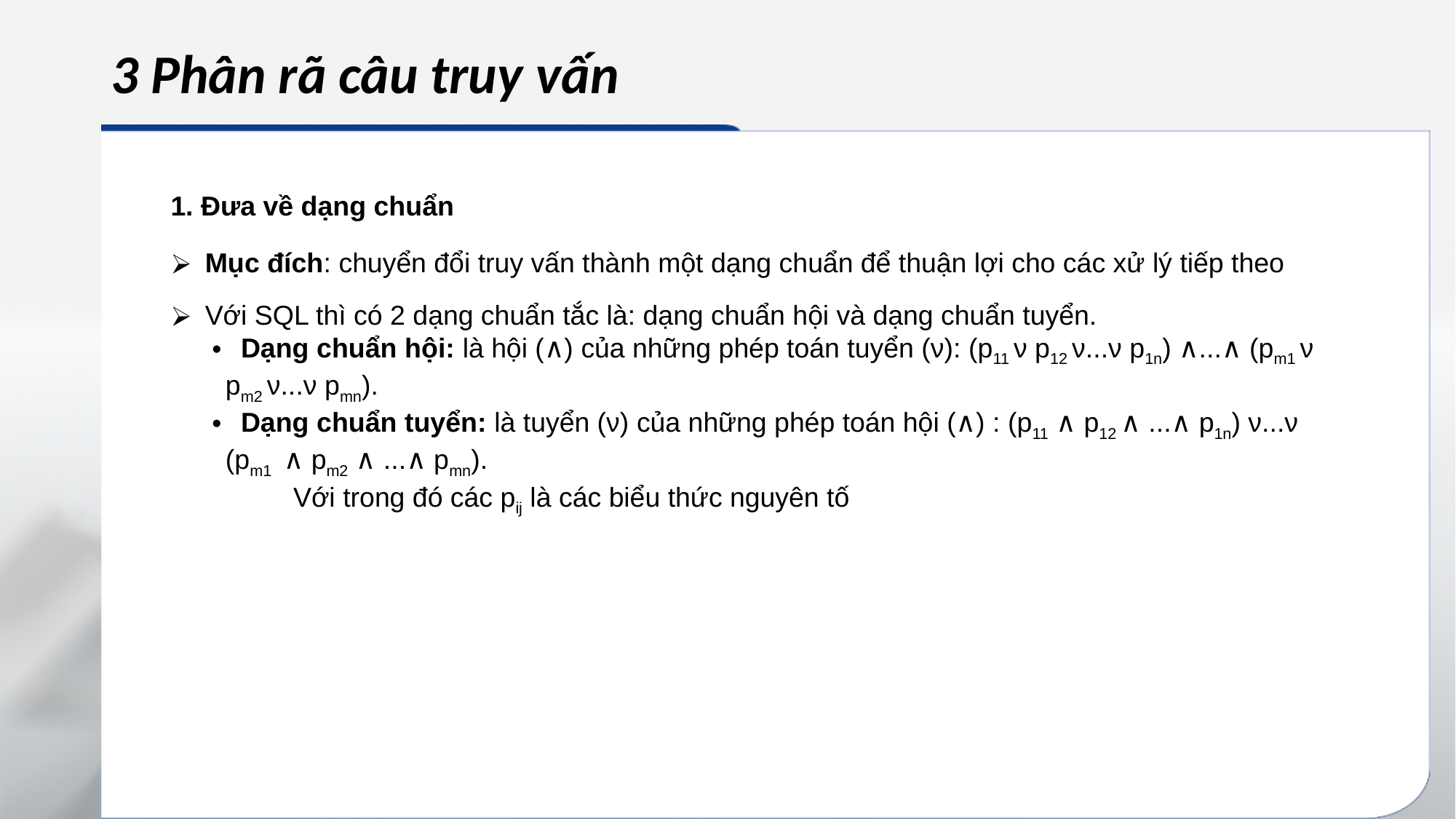

# 3 Phân rã câu truy vấn
1. Đưa về dạng chuẩn
Mục đích: chuyển đổi truy vấn thành một dạng chuẩn để thuận lợi cho các xử lý tiếp theo
Với SQL thì có 2 dạng chuẩn tắc là: dạng chuẩn hội và dạng chuẩn tuyển.
  Dạng chuẩn hội: là hội (∧) của những phép toán tuyển (ν): (p11 ν p12 ν...ν p1n) ∧...∧ (pm1 ν pm2 ν...ν pmn).
  Dạng chuẩn tuyển: là tuyển (ν) của những phép toán hội (∧) : (p11 ∧ p12 ∧ ...∧ p1n) ν...ν (pm1  ∧ pm2 ∧ ...∧ pmn).
                Với trong đó các pij là các biểu thức nguyên tố